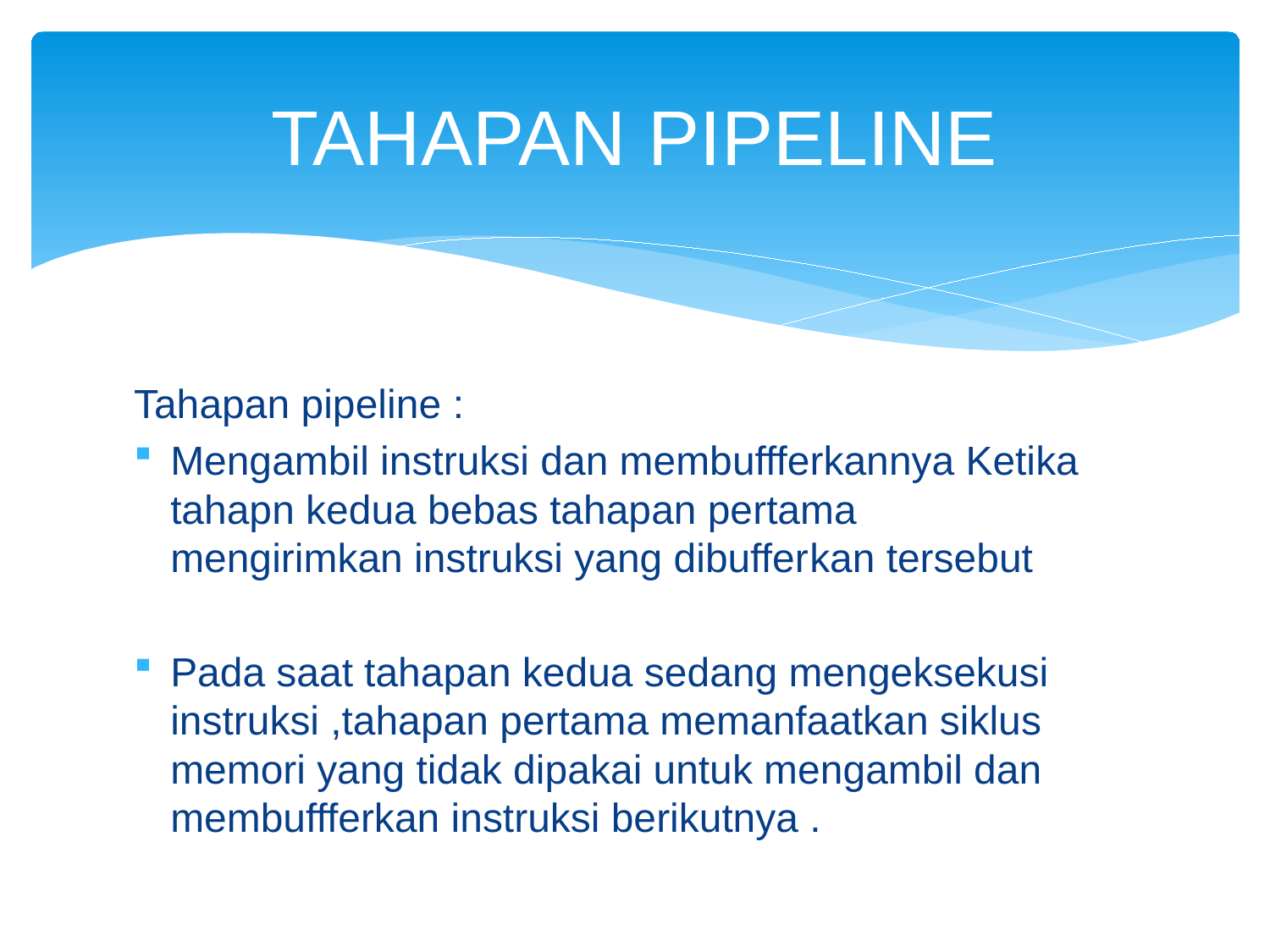

# TAHAPAN PIPELINE
Tahapan pipeline :
Mengambil instruksi dan membuffferkannya Ketika tahapn kedua bebas tahapan pertama          mengirimkan instruksi yang dibufferkan tersebut

Pada saat tahapan kedua sedang mengeksekusi instruksi ,tahapan pertama memanfaatkan siklus memori yang tidak dipakai untuk mengambil dan membuffferkan instruksi berikutnya .